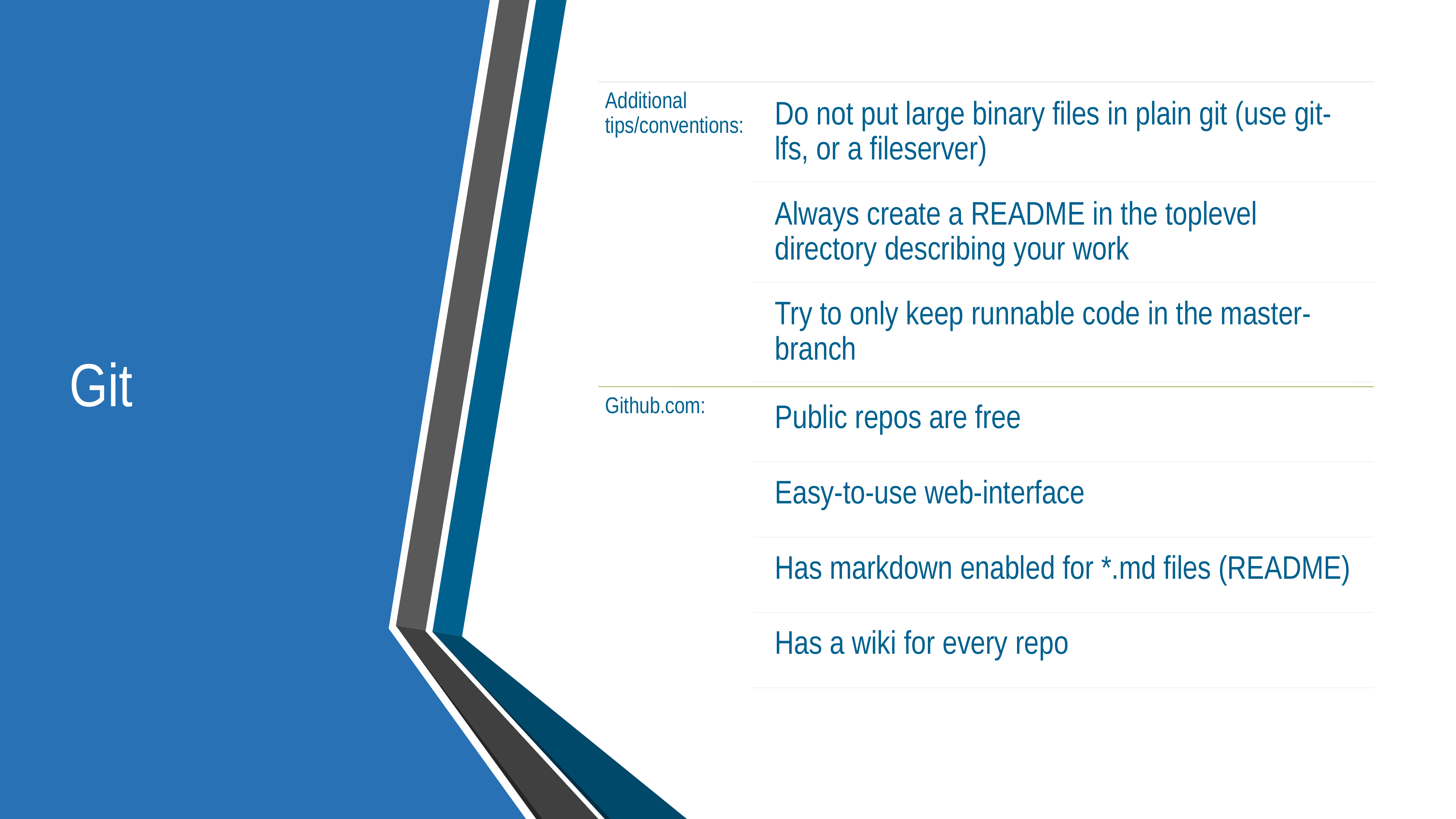

# Git
Additional tips/conventions:
Do not put large binary files in plain git (use git-lfs, or a fileserver)
Always create a README in the toplevel directory describing your work
Try to only keep runnable code in the master-branch
Github.com:
Public repos are free
Easy-to-use web-interface
Has markdown enabled for *.md files (README)
Has a wiki for every repo